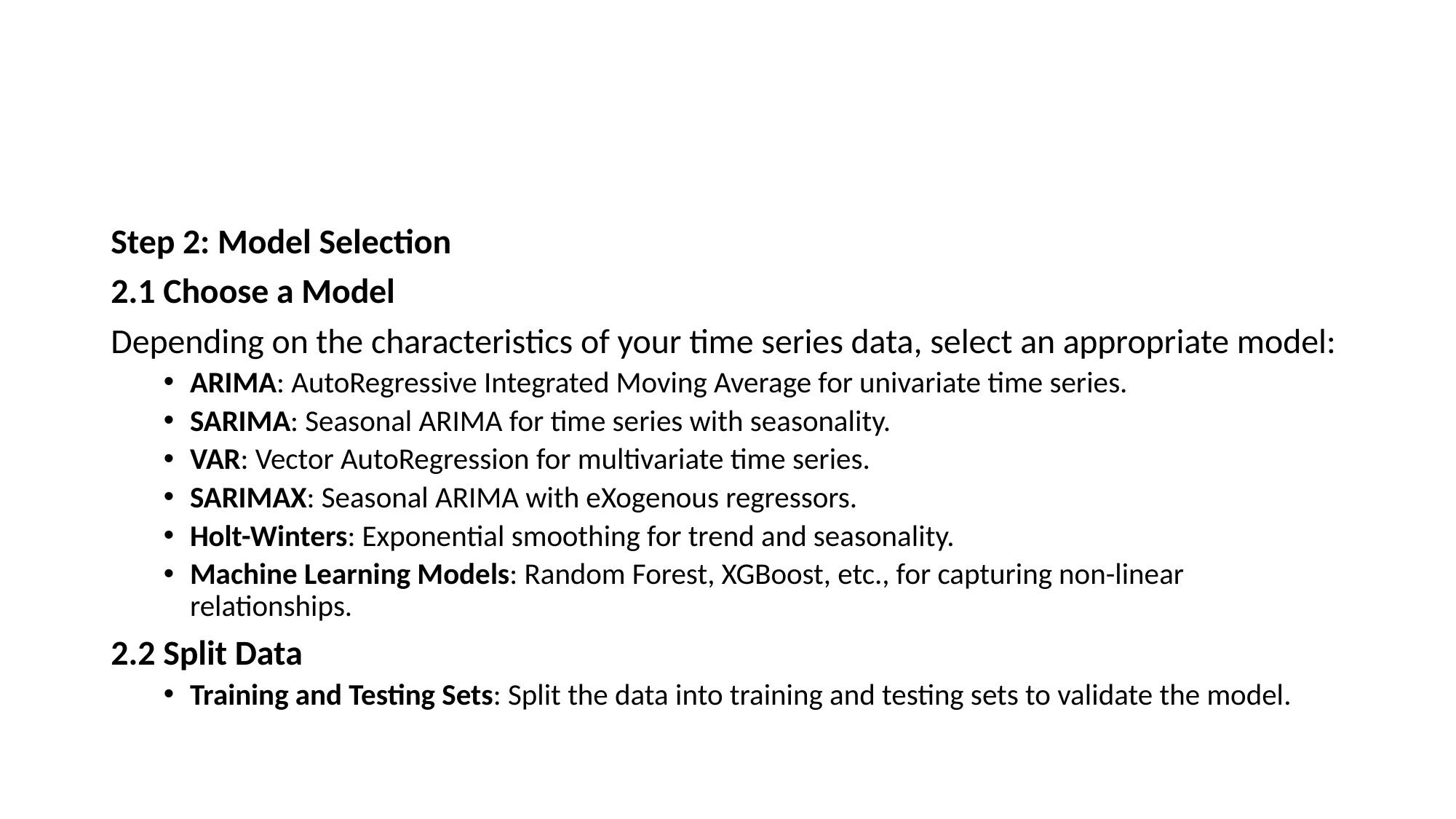

#
Step 2: Model Selection
2.1 Choose a Model
Depending on the characteristics of your time series data, select an appropriate model:
ARIMA: AutoRegressive Integrated Moving Average for univariate time series.
SARIMA: Seasonal ARIMA for time series with seasonality.
VAR: Vector AutoRegression for multivariate time series.
SARIMAX: Seasonal ARIMA with eXogenous regressors.
Holt-Winters: Exponential smoothing for trend and seasonality.
Machine Learning Models: Random Forest, XGBoost, etc., for capturing non-linear relationships.
2.2 Split Data
Training and Testing Sets: Split the data into training and testing sets to validate the model.